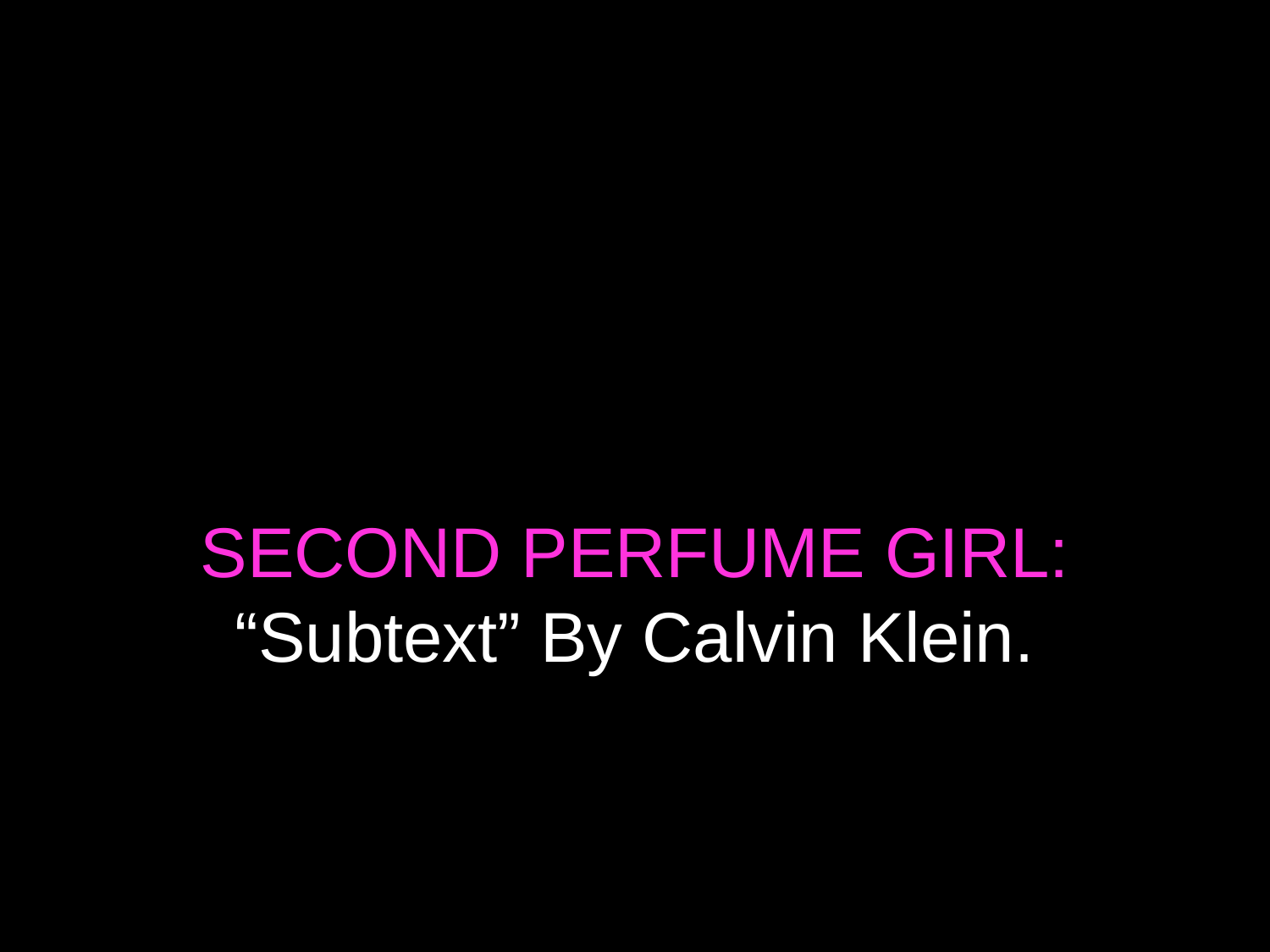

# SECOND PERFUME GIRL: “Subtext” By Calvin Klein.